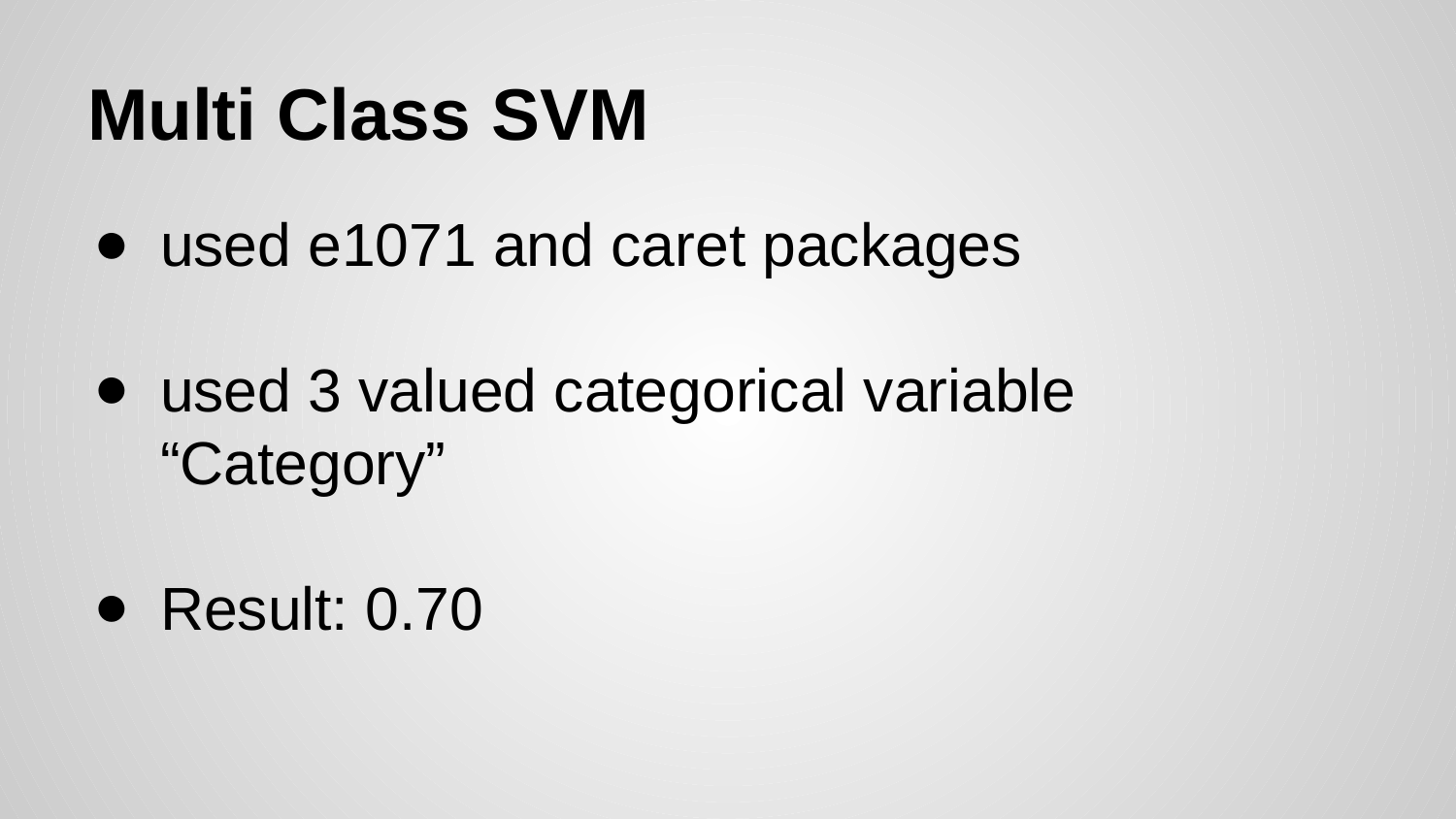

# Multi Class SVM
used e1071 and caret packages

used 3 valued categorical variable “Category”

Result: 0.70